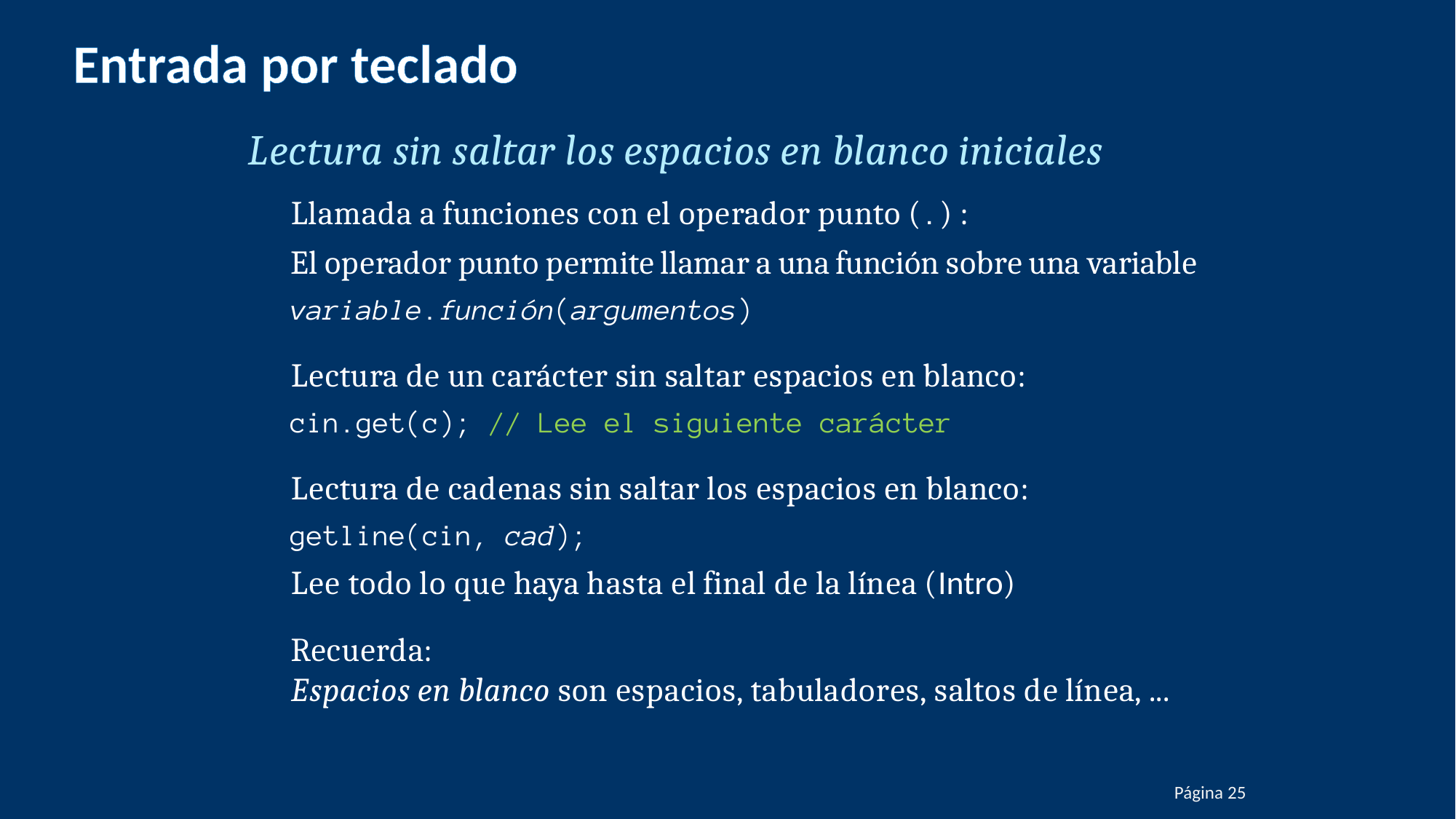

# Entrada por teclado
Lectura sin saltar los espacios en blanco iniciales
Llamada a funciones con el operador punto (.) :
El operador punto permite llamar a una función sobre una variable
variable.función(argumentos)
Lectura de un carácter sin saltar espacios en blanco:
cin.get(c); // Lee el siguiente carácter
Lectura de cadenas sin saltar los espacios en blanco:
getline(cin, cad);
Lee todo lo que haya hasta el final de la línea (Intro)
Recuerda:
Espacios en blanco son espacios, tabuladores, saltos de línea, ...

Algoritmos y Estructuras de Datos I - Unidad 2 "Tipos e Instrucciones"
Página 25